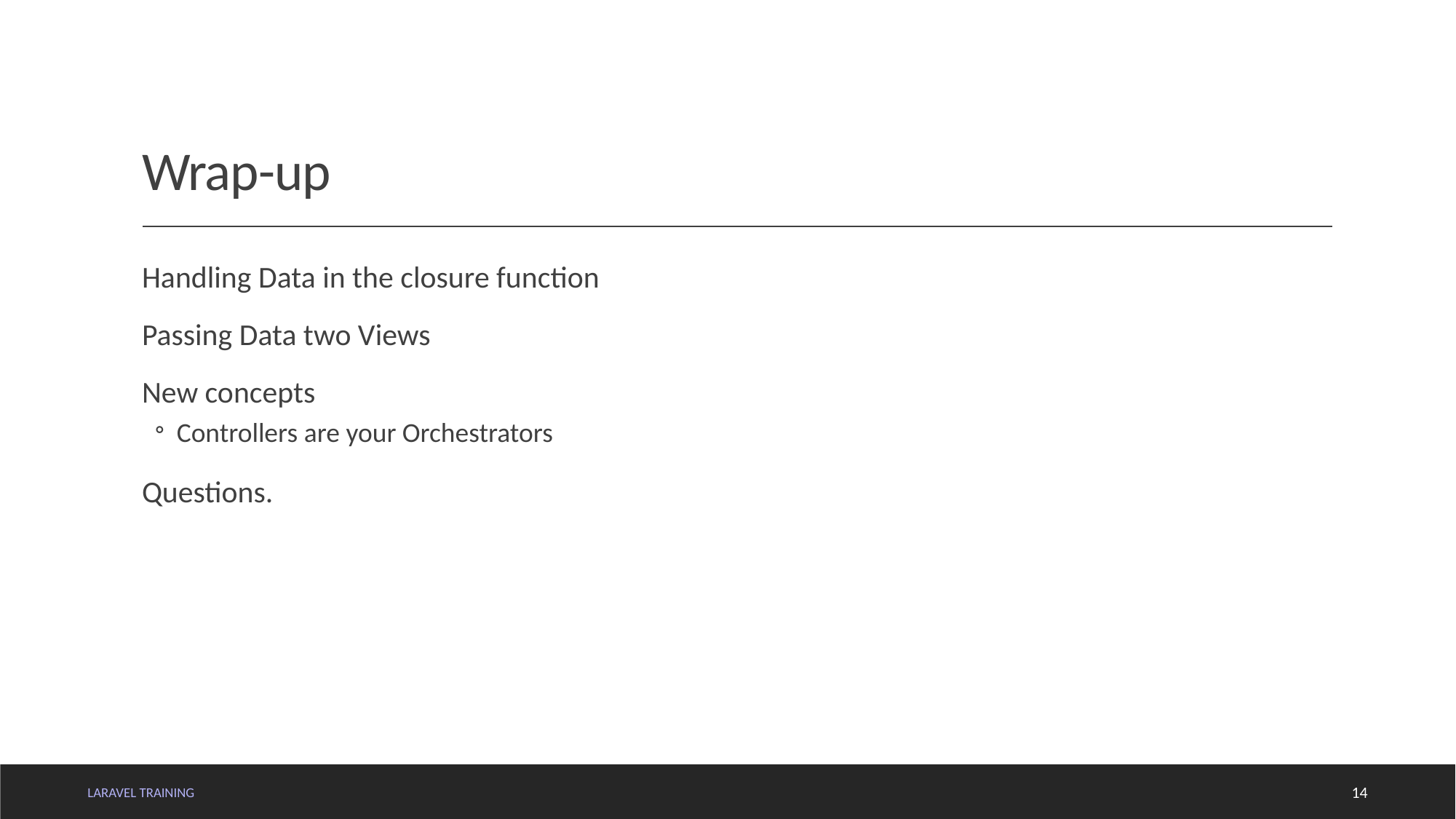

# Wrap-up
Handling Data in the closure function
Passing Data two Views
New concepts
Controllers are your Orchestrators
Questions.
LARAVEL TRAINING
14